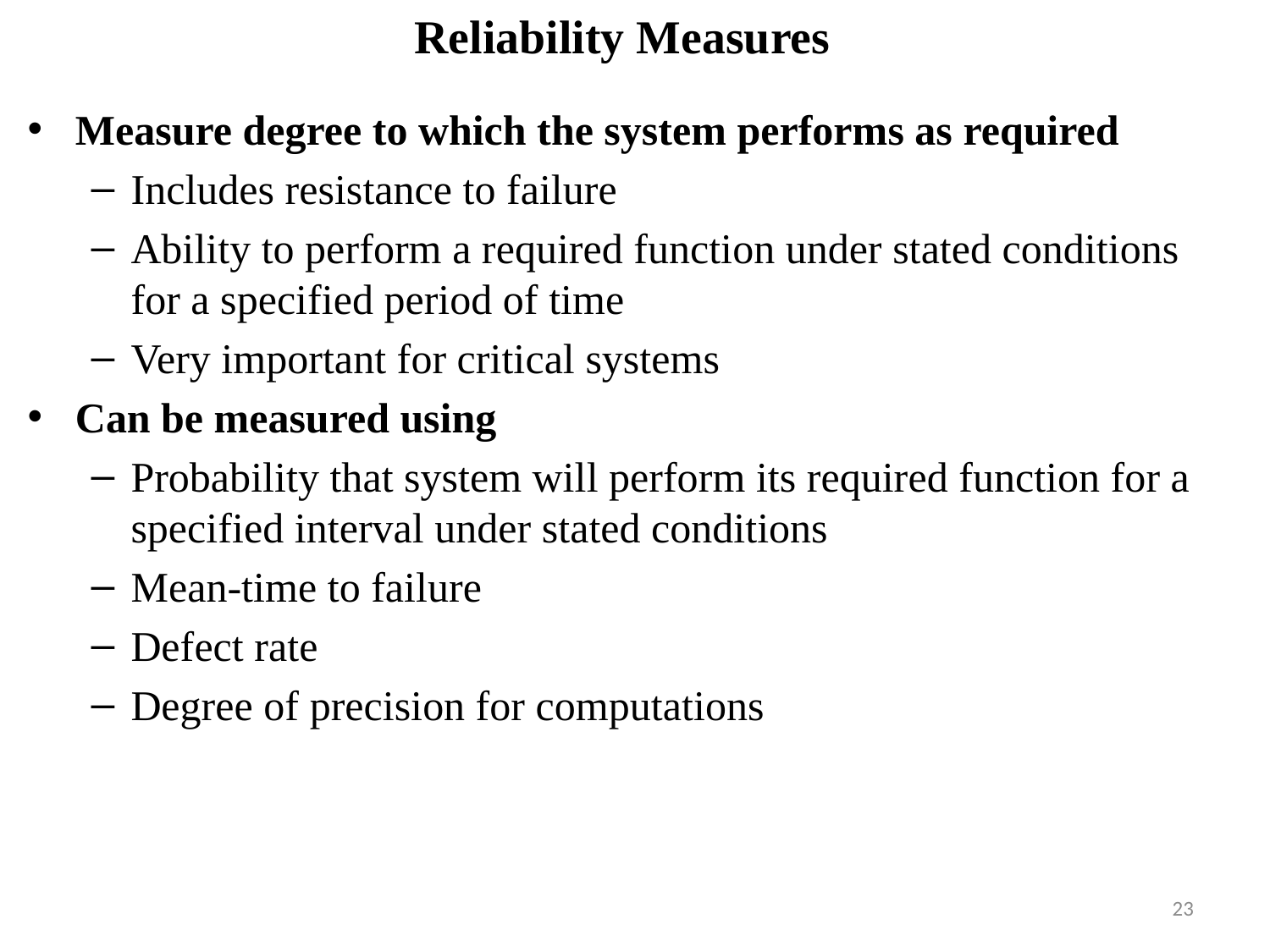

# Reliability Measures
Measure degree to which the system performs as required
Includes resistance to failure
Ability to perform a required function under stated conditions for a specified period of time
Very important for critical systems
Can be measured using
Probability that system will perform its required function for a specified interval under stated conditions
Mean-time to failure
Defect rate
Degree of precision for computations

23